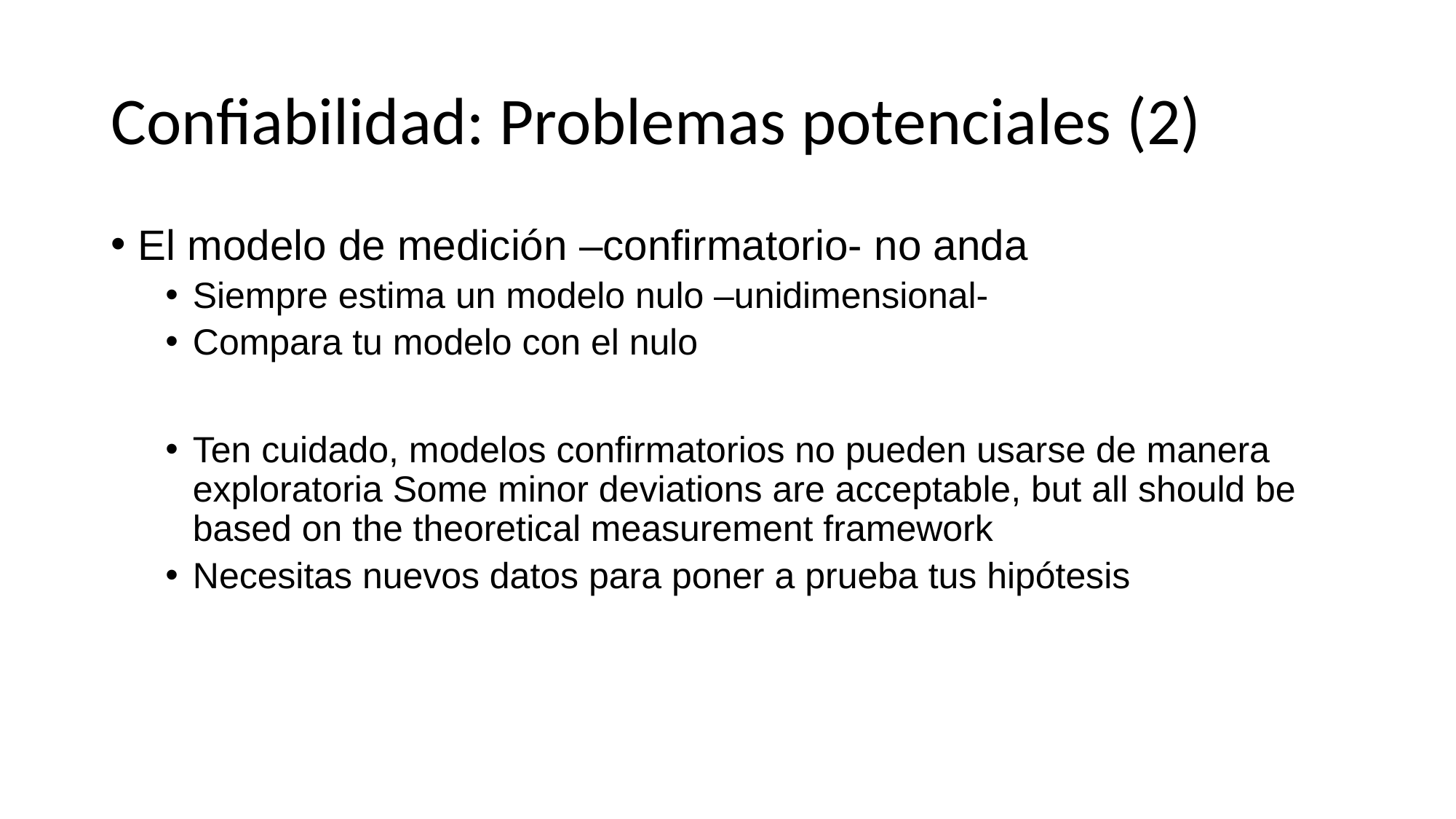

# Confiabilidad: Problemas potenciales (2)
El modelo de medición –confirmatorio- no anda
Siempre estima un modelo nulo –unidimensional-
Compara tu modelo con el nulo

Ten cuidado, modelos confirmatorios no pueden usarse de manera exploratoria Some minor deviations are acceptable, but all should be based on the theoretical measurement framework
Necesitas nuevos datos para poner a prueba tus hipótesis